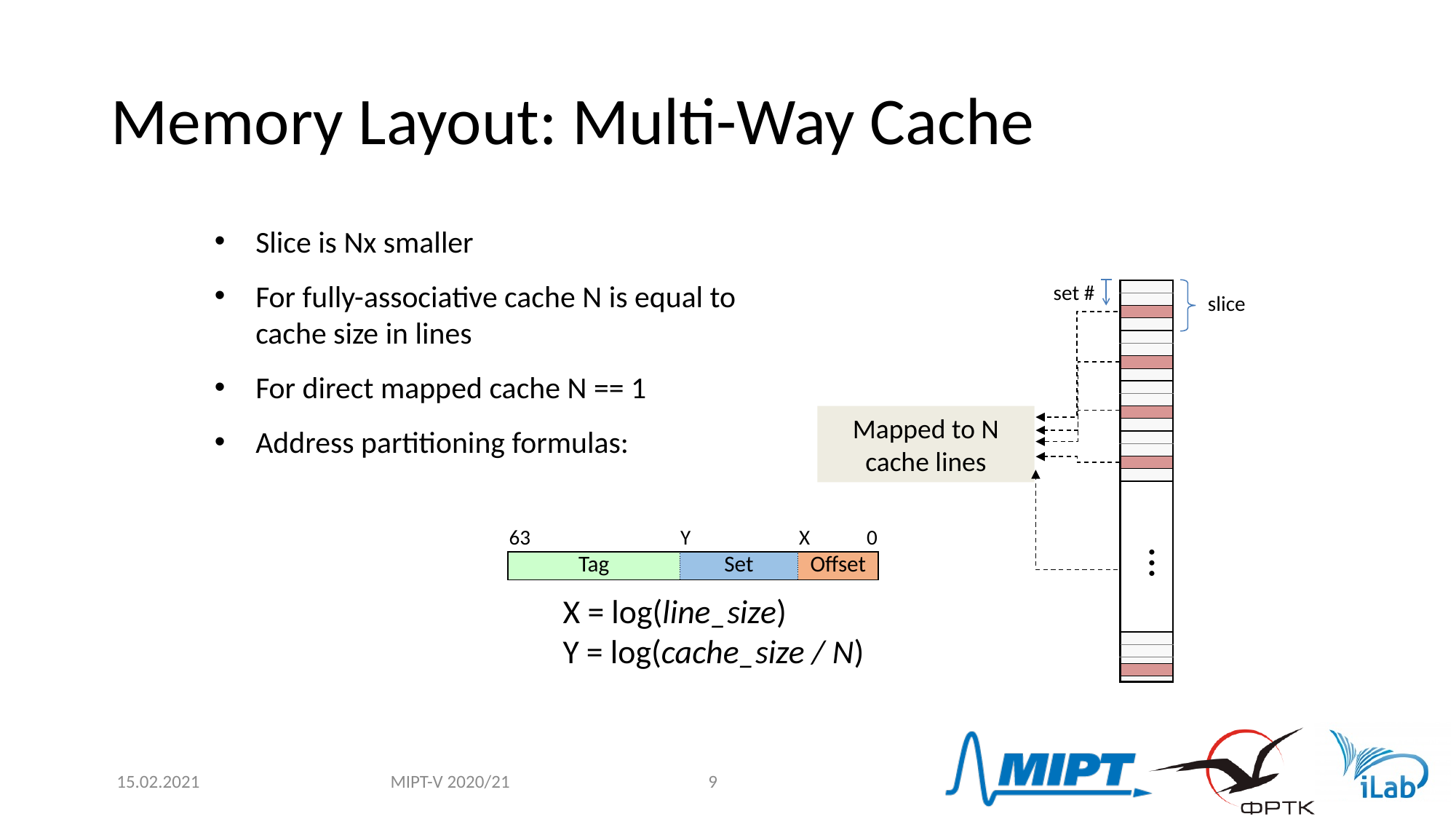

# Memory Layout: Multi-Way Cache
Slice is Nx smaller
For fully-associative cache N is equal to cache size in lines
For direct mapped cache N == 1
Address partitioning formulas:

set #

slice
|  |
| --- |
|  |
|  |
|  |
|  |
|  |
|  |
|  |
|  |
|  |
|  |
|  |
|  |
|  |
|  |
|  |
|  |
|  |
|  |
|  |
|  |
|  |
|  |
|  |
|  |
|  |
|  |
|  |
|  |
|  |
|  |
|  |
|  |
| --- |

|  |
| --- |

Mapped to N cache lines
|  |
| --- |

|  |
| --- |

| 63 | Y |  | X | 0 |
| --- | --- | --- | --- | --- |
| Tag | Set |  | Offset |  |
…
X = log(line_size)
Y = log(cache_size / N)
|  |
| --- |
MIPT-V 2020/21
15.02.2021